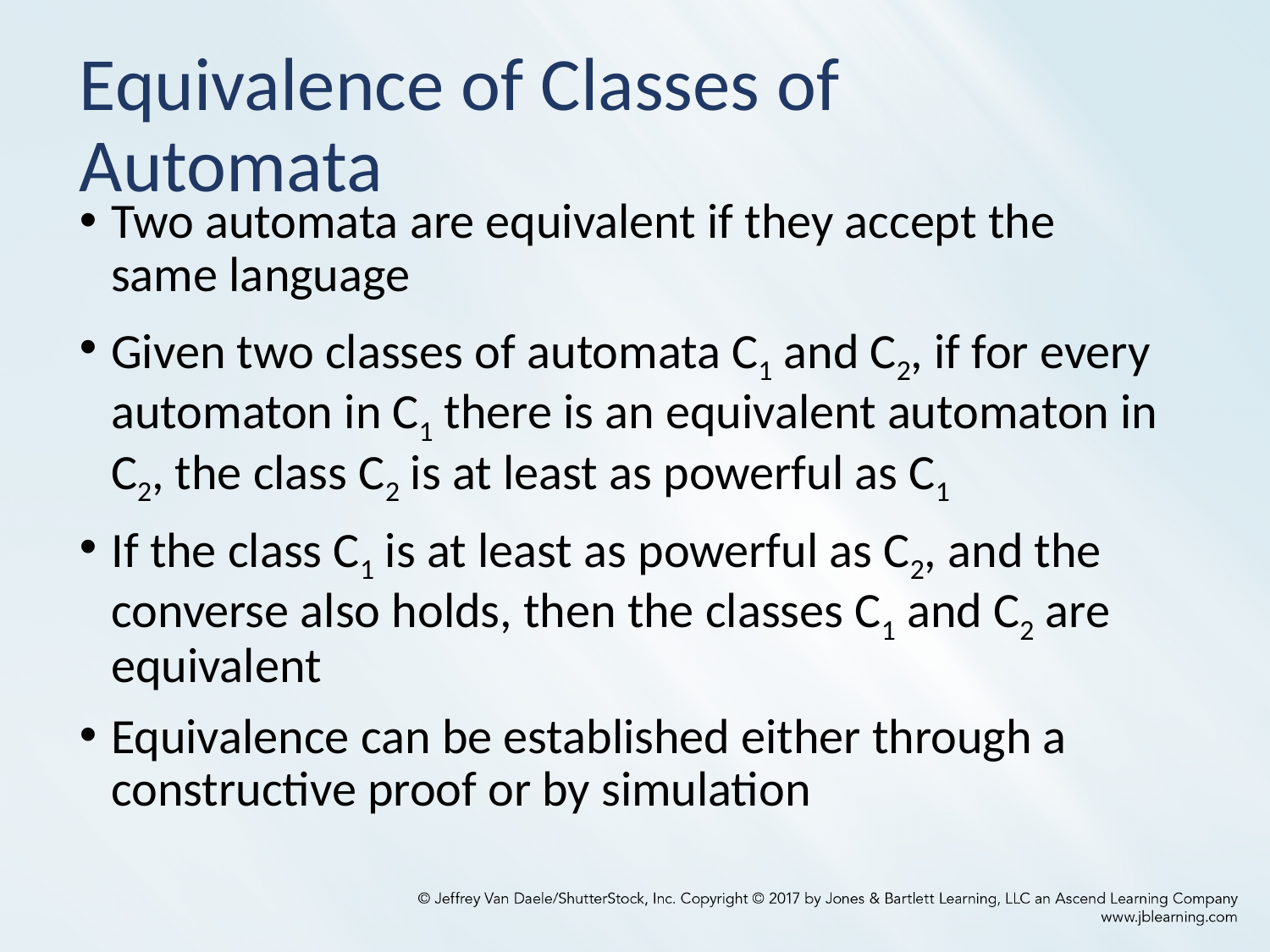

# Equivalence of Classes of Automata
Two automata are equivalent if they accept the same language
Given two classes of automata C1 and C2, if for every automaton in C1 there is an equivalent automaton in C2, the class C2 is at least as powerful as C1
If the class C1 is at least as powerful as C2, and the converse also holds, then the classes C1 and C2 are equivalent
Equivalence can be established either through a constructive proof or by simulation